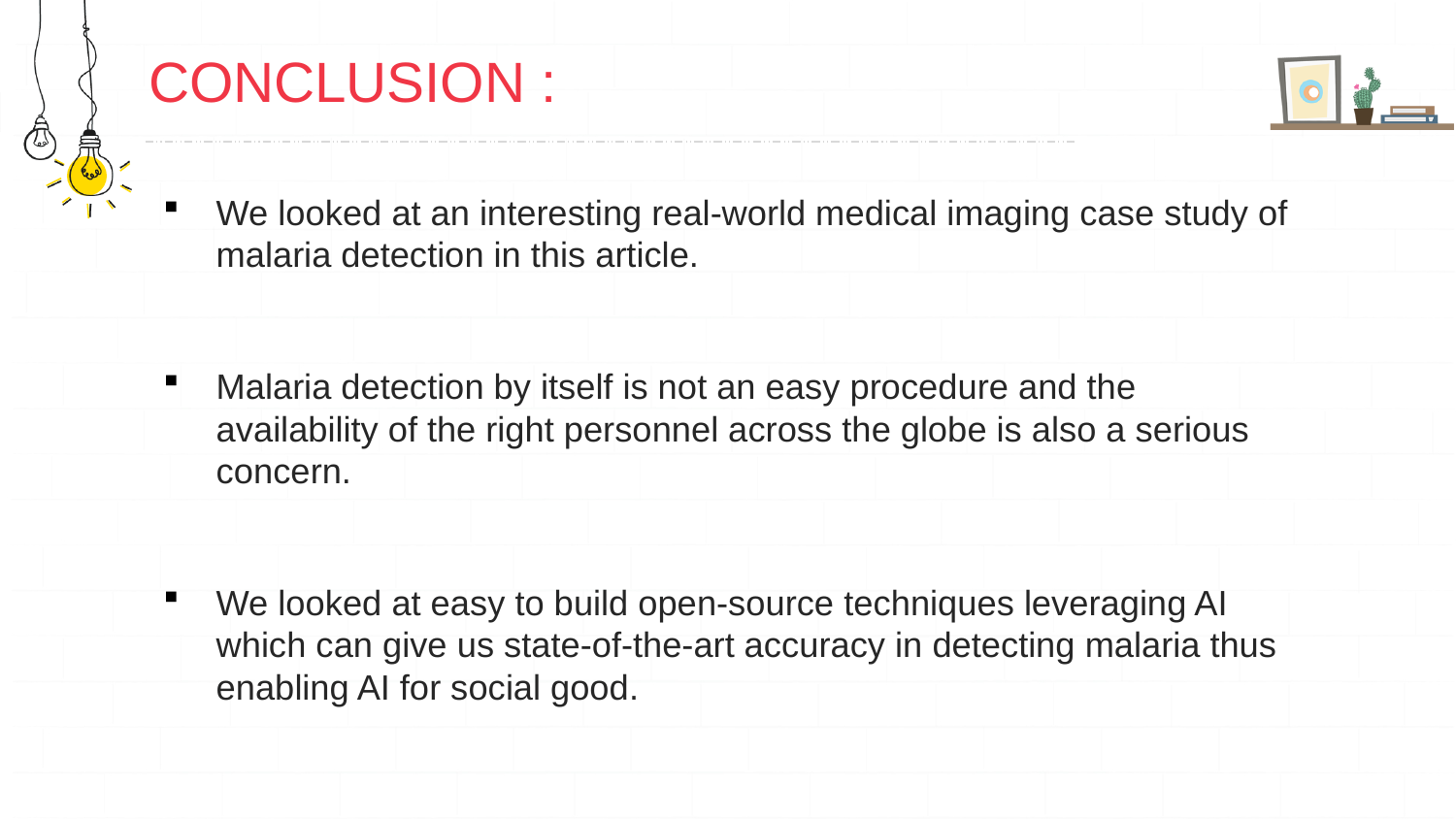

# CONCLUSION :
We looked at an interesting real-world medical imaging case study of malaria detection in this article.

Malaria detection by itself is not an easy procedure and the availability of the right personnel across the globe is also a serious concern.

We looked at easy to build open-source techniques leveraging AI which can give us state-of-the-art accuracy in detecting malaria thus enabling AI for social good.